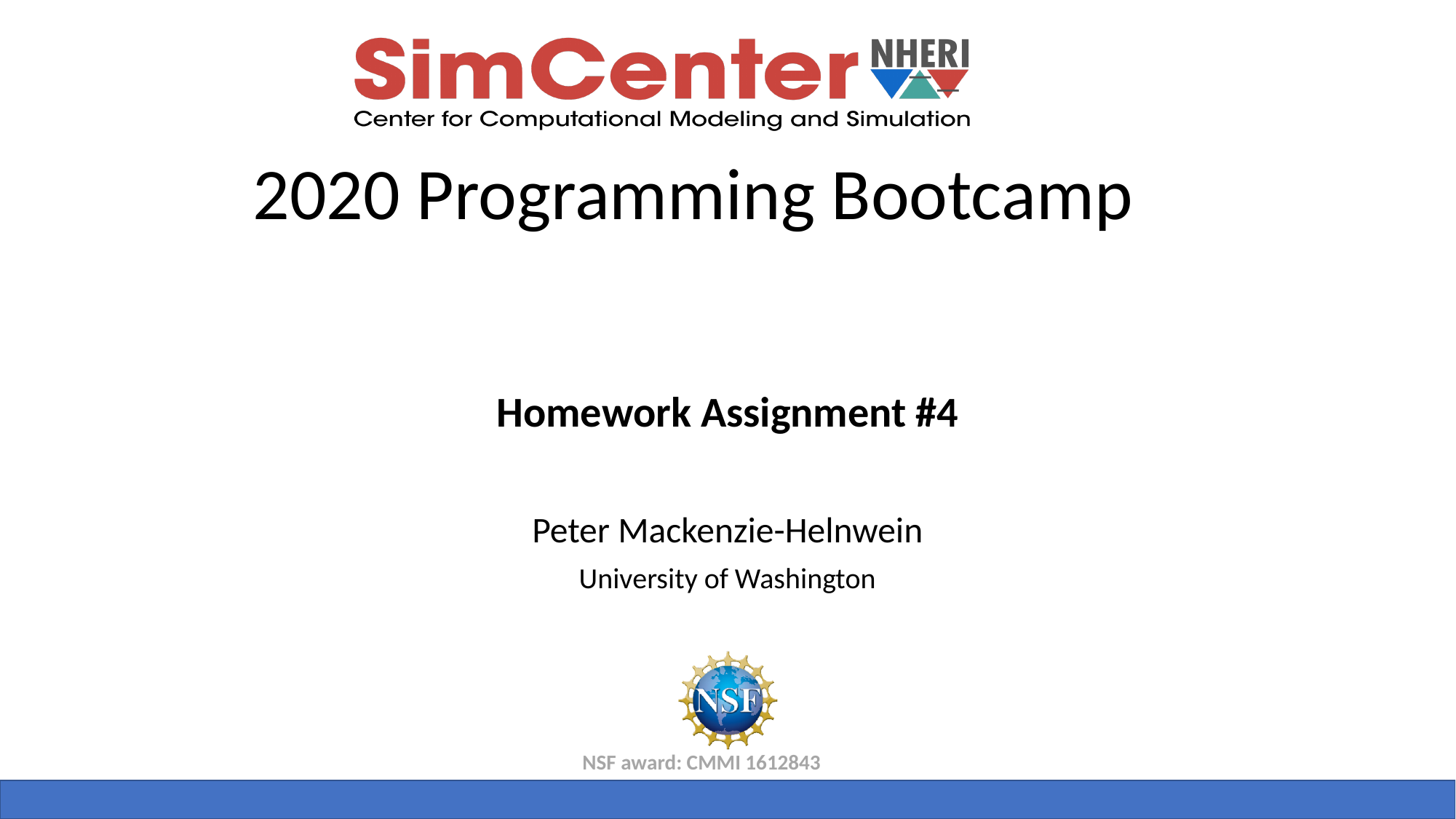

Homework Assignment #4
Peter Mackenzie-Helnwein
University of Washington